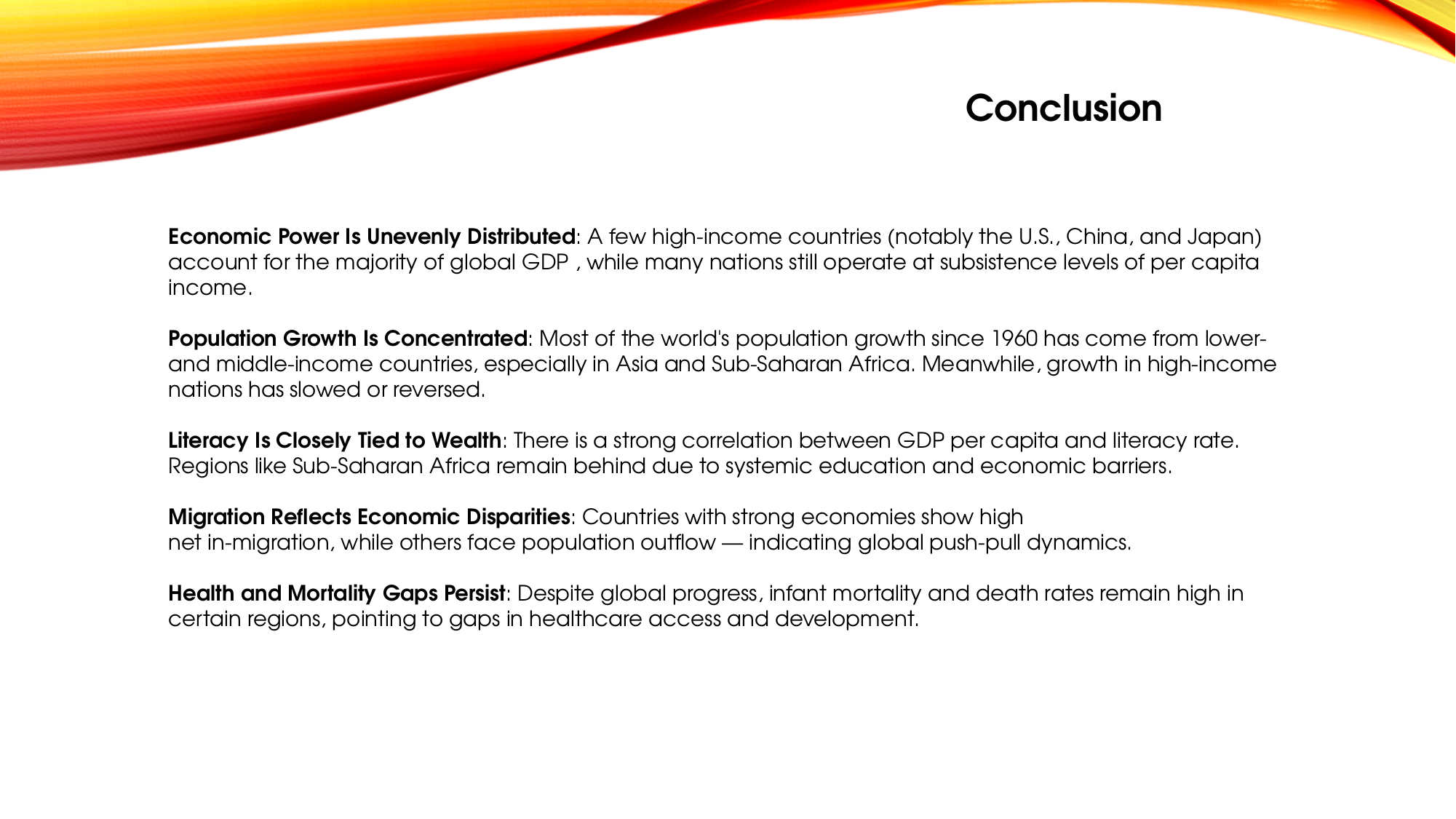

Conclusion
Economic Power Is Unevenly Distributed: A few high-income countries (notably the U.S., China, and Japan) account for the majority of global GDP , while many nations still operate at subsistence levels of per capita income.

Population Growth Is Concentrated: Most of the world's population growth since 1960 has come from lower- and middle-income countries, especially in Asia and Sub-Saharan Africa. Meanwhile, growth in high-income nations has slowed or reversed.

Literacy Is Closely Tied to Wealth: There is a strong correlation between GDP per capita and literacy rate. Regions like Sub-Saharan Africa remain behind due to systemic education and economic barriers.

Migration Reflects Economic Disparities: Countries with strong economies show high
net in-migration, while others face population outflow — indicating global push-pull dynamics.

Health and Mortality Gaps Persist: Despite global progress, infant mortality and death rates remain high in certain regions, pointing to gaps in healthcare access and development.